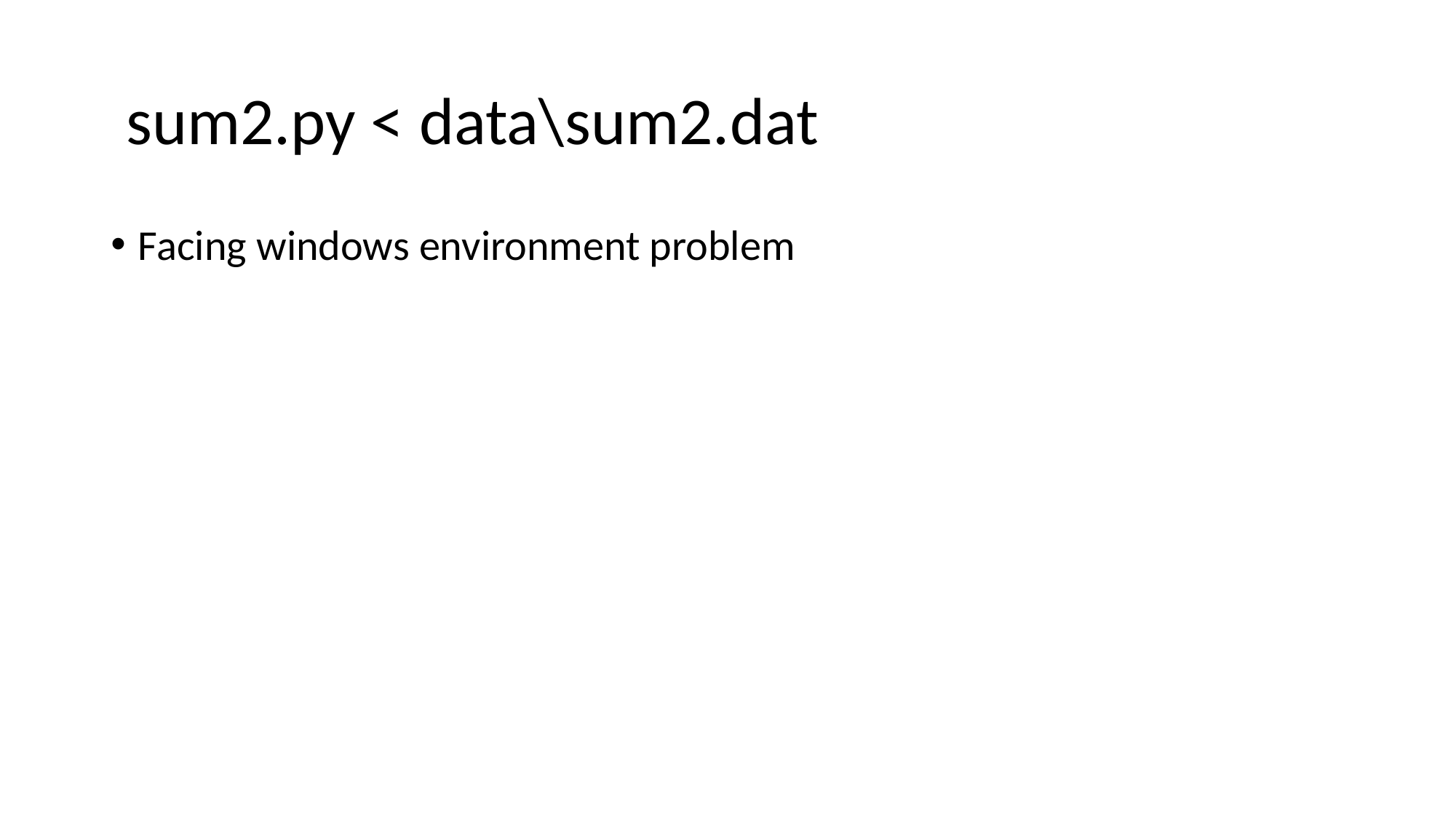

# sum2.py < data\sum2.dat
Facing windows environment problem